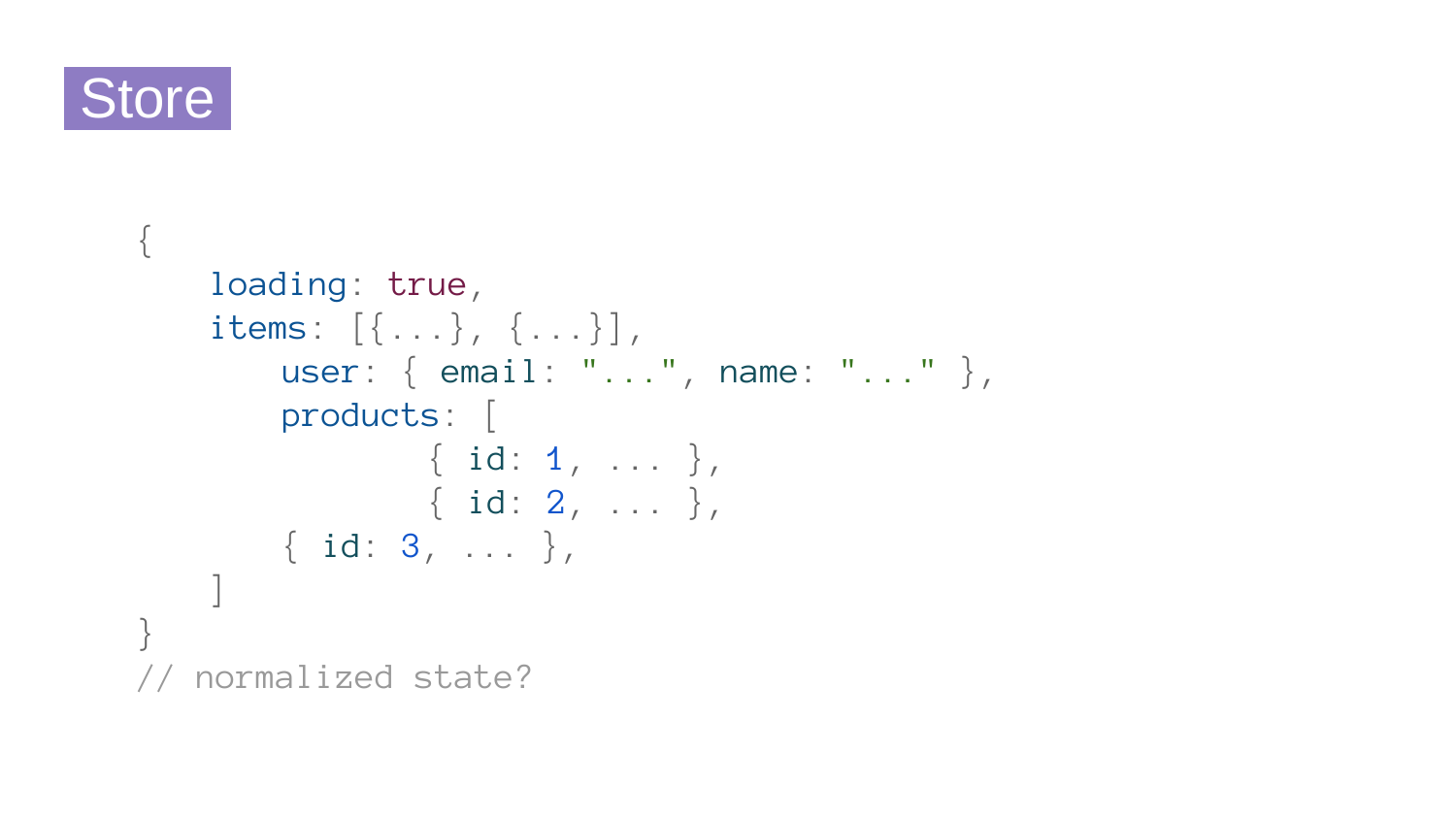

# Store.
{
loading: true,
items: [{...}, {...}],
	user: { email: "...", name: "..." },
	products: [
		{ id: 1, ... },
		{ id: 2, ... },
		{ id: 3, ... },
]
}
// normalized state?